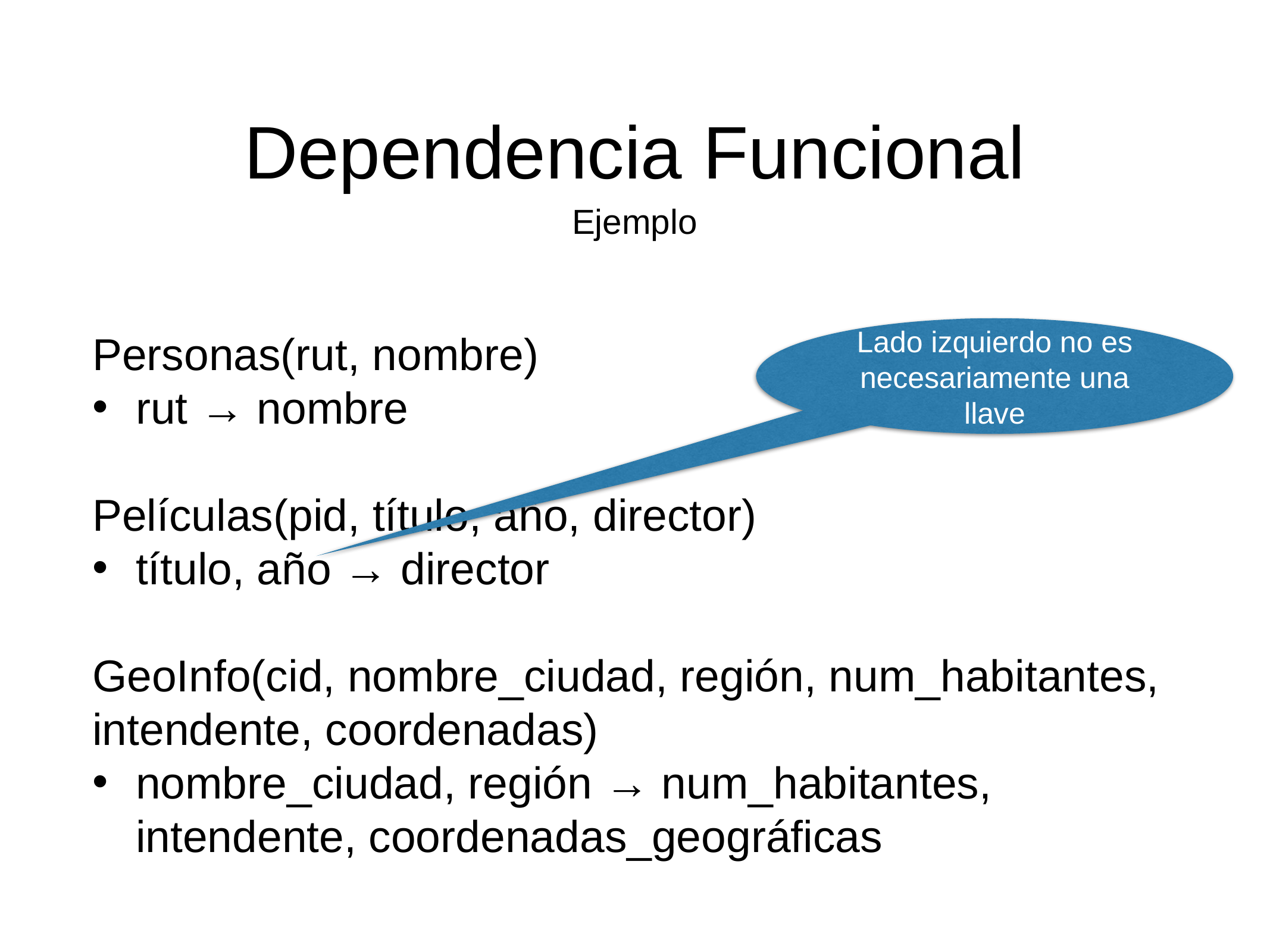

Dependencia Funcional
Ejemplo
Personas(rut, nombre)
rut → nombre

Películas(pid, título, año, director)
título, año → director

GeoInfo(cid, nombre_ciudad, región, num_habitantes, intendente, coordenadas)
nombre_ciudad, región → num_habitantes, intendente, coordenadas_geográficas
Lado izquierdo no es necesariamente una llave